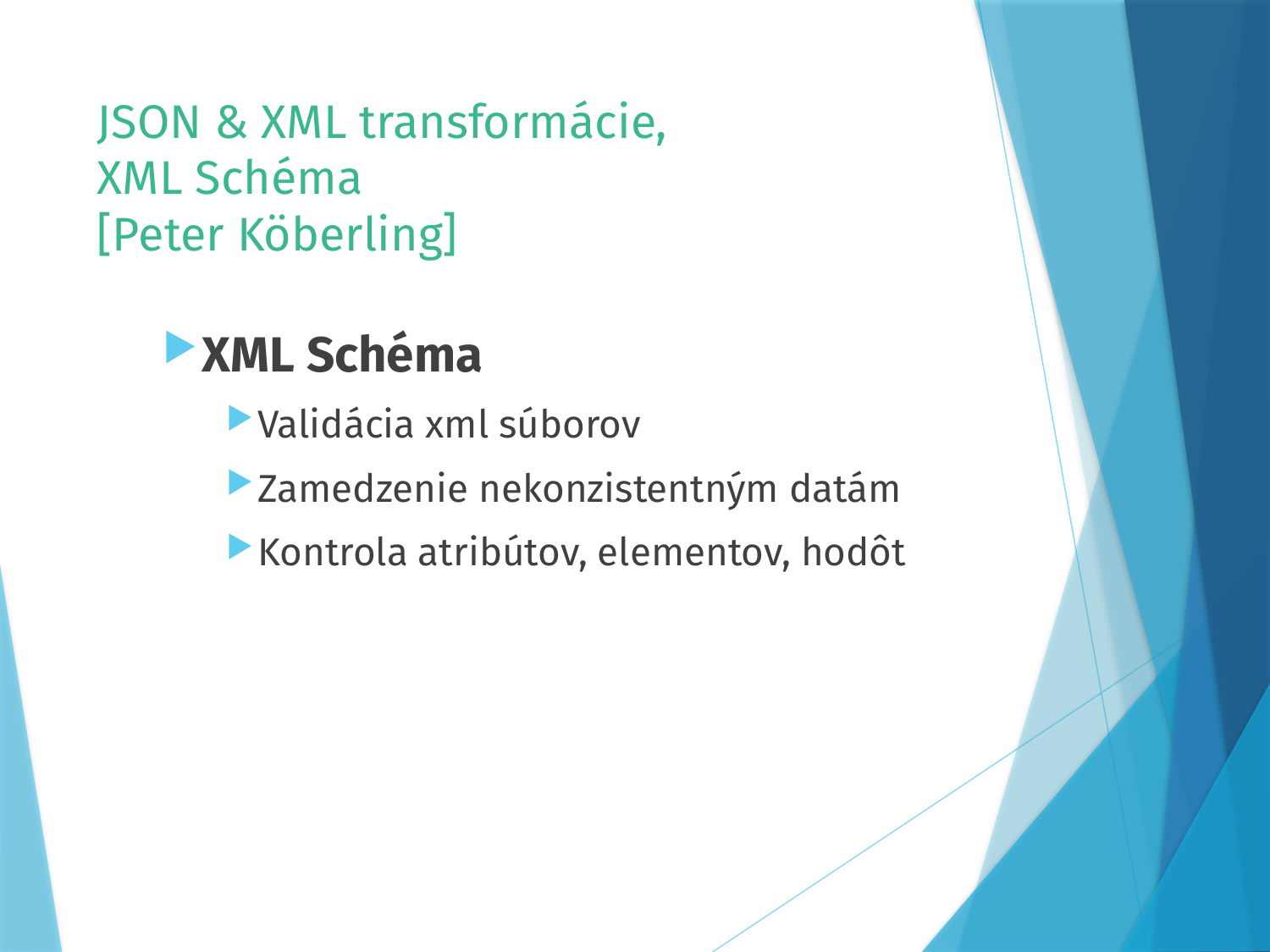

# JSON & XML transformácie, XML Schéma [Peter Köberling]
XML Schéma
Validácia xml súborov
Zamedzenie nekonzistentným datám
Kontrola atribútov, elementov, hodôt